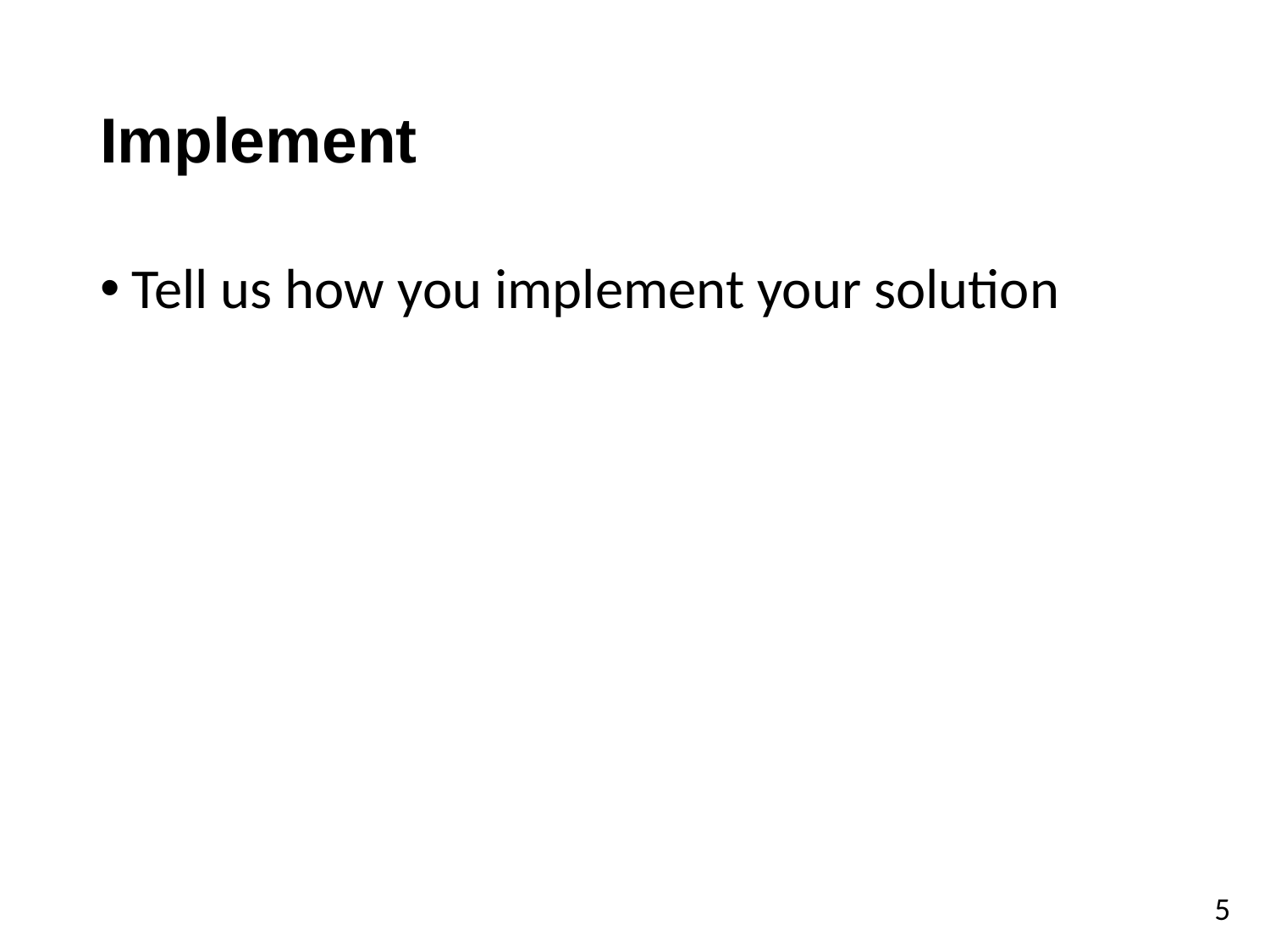

# Implement
Tell us how you implement your solution
5